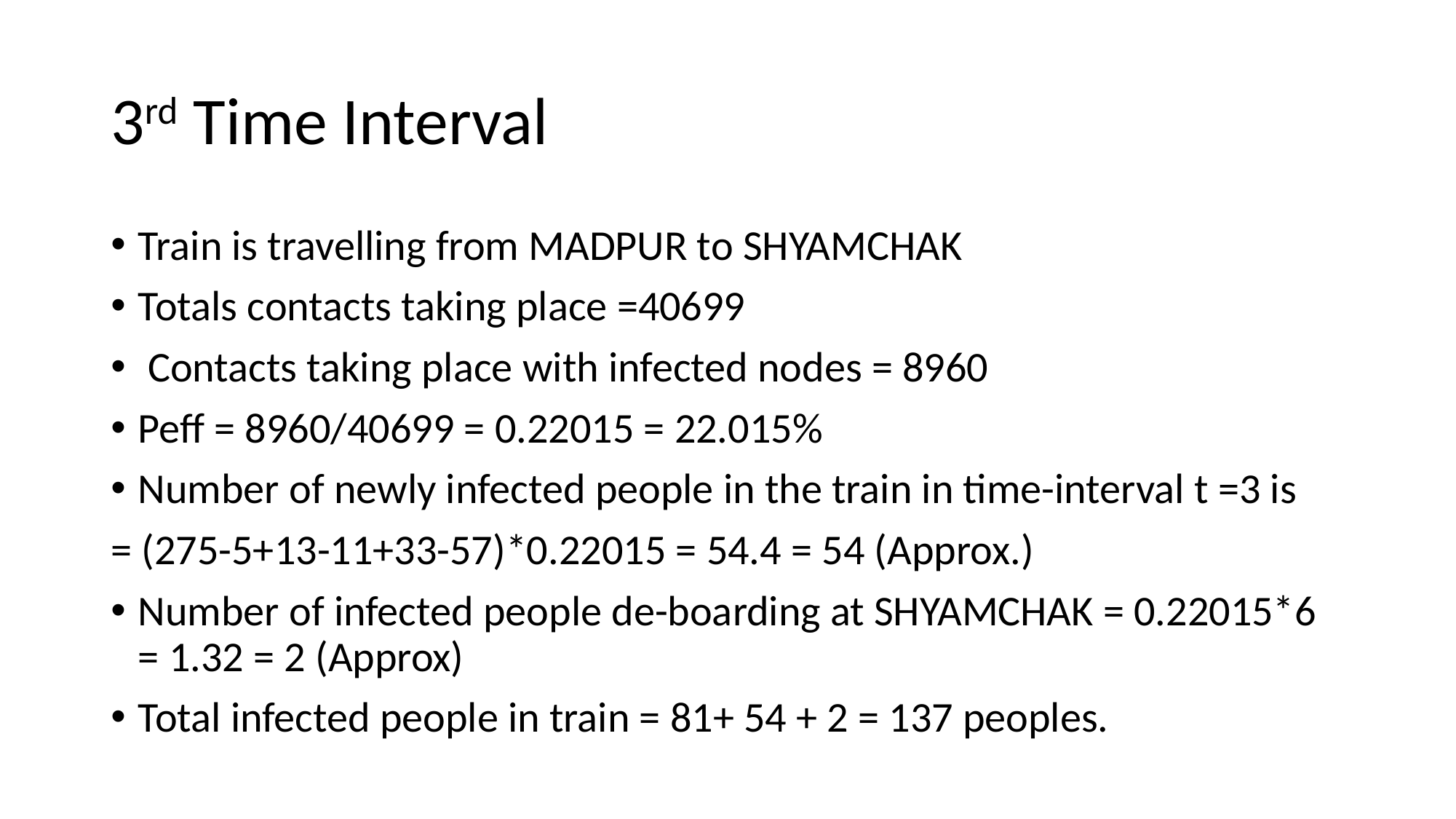

# 3rd Time Interval
Train is travelling from MADPUR to SHYAMCHAK
Totals contacts taking place =40699
 Contacts taking place with infected nodes = 8960
Peff = 8960/40699 = 0.22015 = 22.015%
Number of newly infected people in the train in time-interval t =3 is
= (275-5+13-11+33-57)*0.22015 = 54.4 = 54 (Approx.)
Number of infected people de-boarding at SHYAMCHAK = 0.22015*6 = 1.32 = 2 (Approx)
Total infected people in train = 81+ 54 + 2 = 137 peoples.